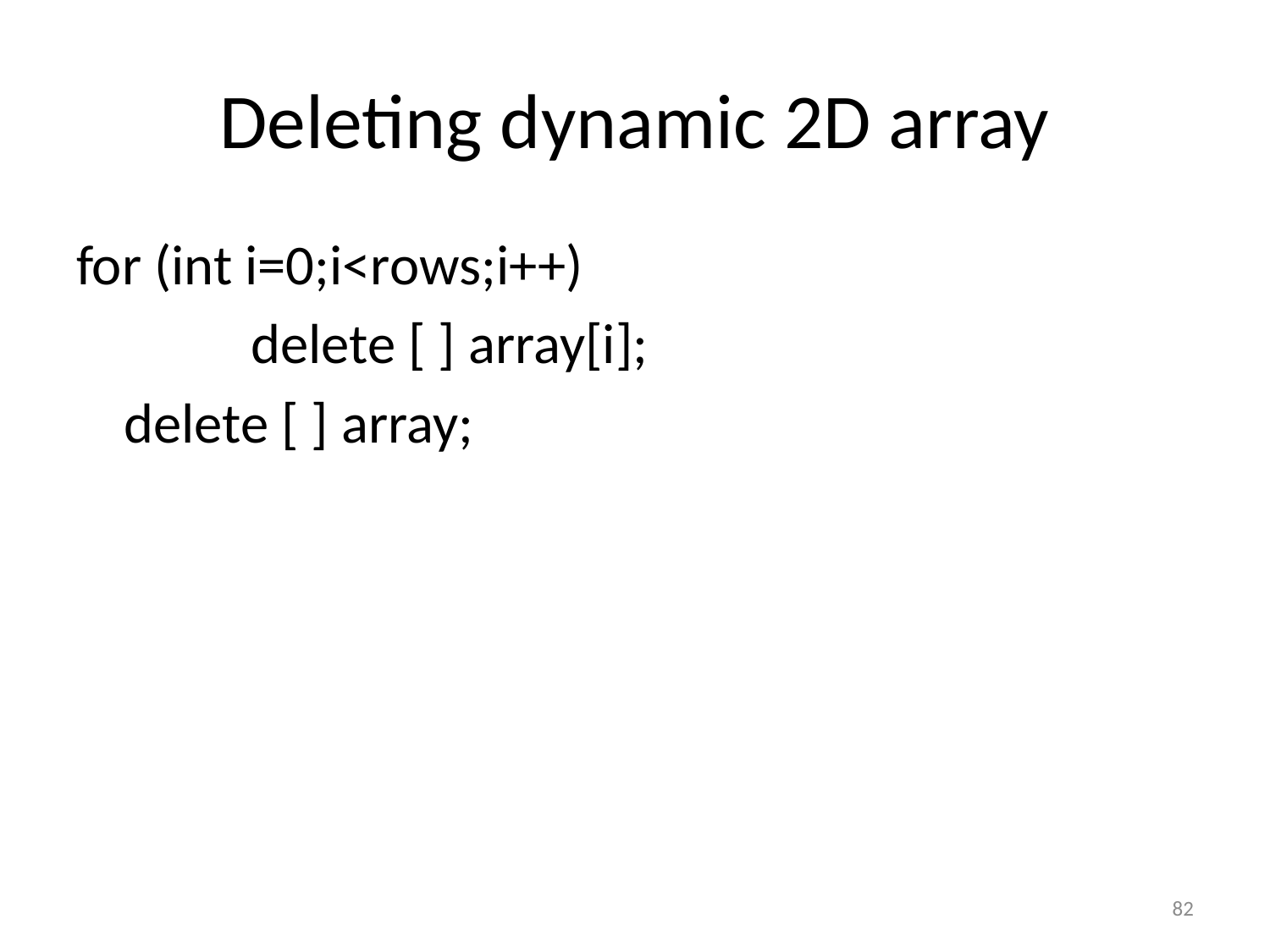

# Deleting dynamic 2D array
for (int i=0;i<rows;i++)
		delete [ ] array[i];
	delete [ ] array;

82